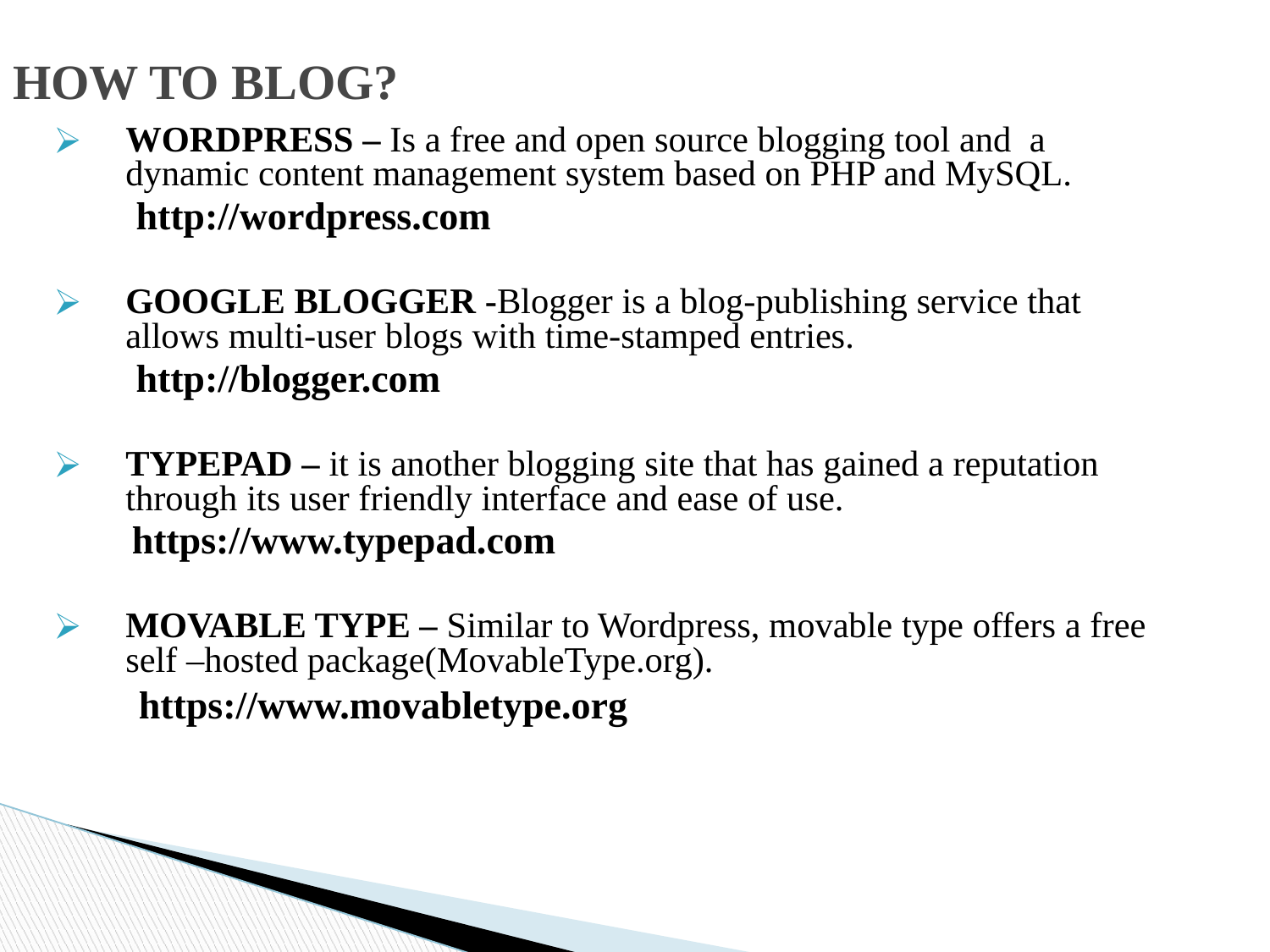

# HOW TO BLOG?
WORDPRESS – Is a free and open source blogging tool and  a dynamic content management system based on PHP and MySQL.
         http://wordpress.com

GOOGLE BLOGGER -Blogger is a blog-publishing service that allows multi-user blogs with time-stamped entries.
         http://blogger.com

TYPEPAD – it is another blogging site that has gained a reputation through its user friendly interface and ease of use.
        https://www.typepad.com

MOVABLE TYPE – Similar to Wordpress, movable type offers a free self –hosted package(MovableType.org).
        https://www.movabletype.org